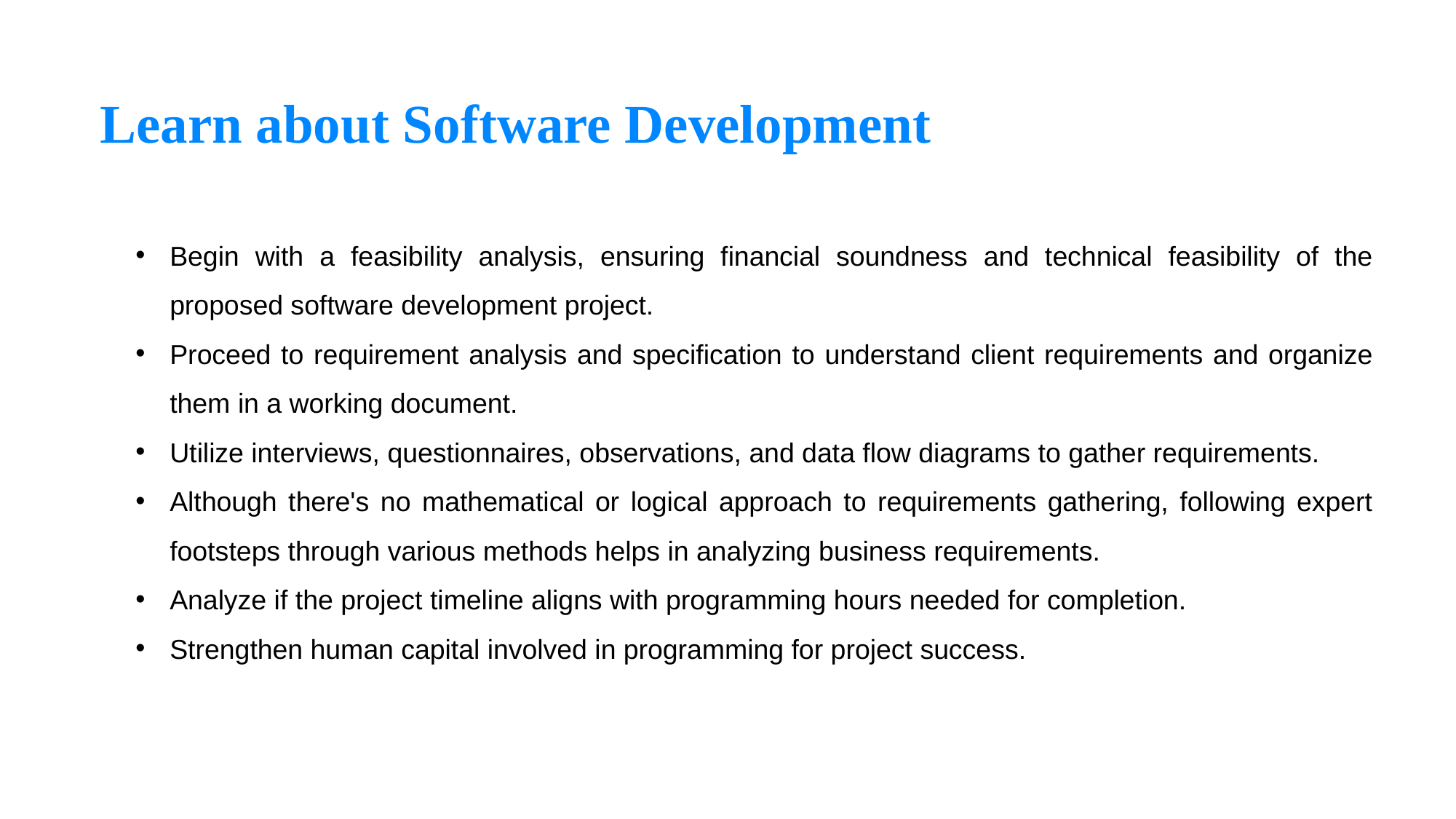

Learn about Software Development
Begin with a feasibility analysis, ensuring financial soundness and technical feasibility of the proposed software development project.
Proceed to requirement analysis and specification to understand client requirements and organize them in a working document.
Utilize interviews, questionnaires, observations, and data flow diagrams to gather requirements.
Although there's no mathematical or logical approach to requirements gathering, following expert footsteps through various methods helps in analyzing business requirements.
Analyze if the project timeline aligns with programming hours needed for completion.
Strengthen human capital involved in programming for project success.